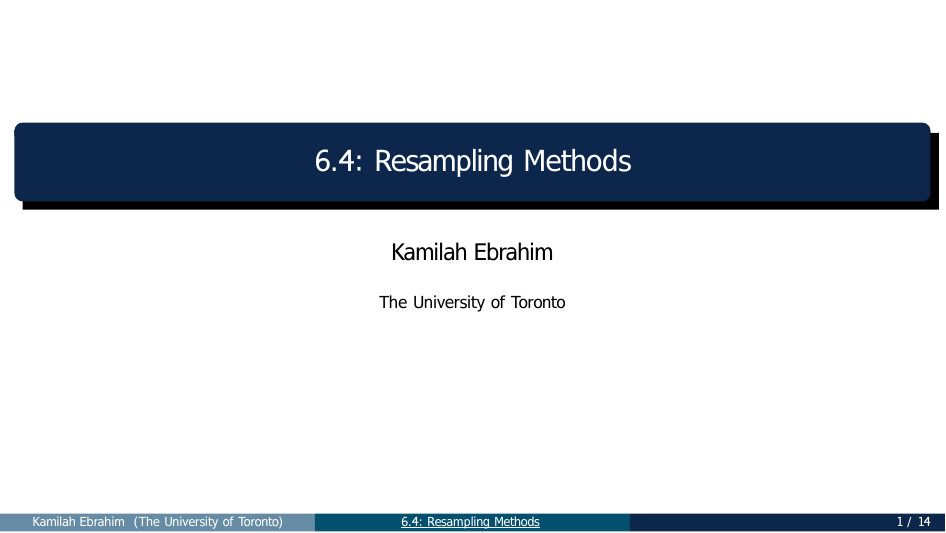

6.4: Resampling Methods
Kamilah Ebrahim
The University of Toronto
Kamilah Ebrahim (The University of Toronto)
6.4: Resampling Methods
1 / 14